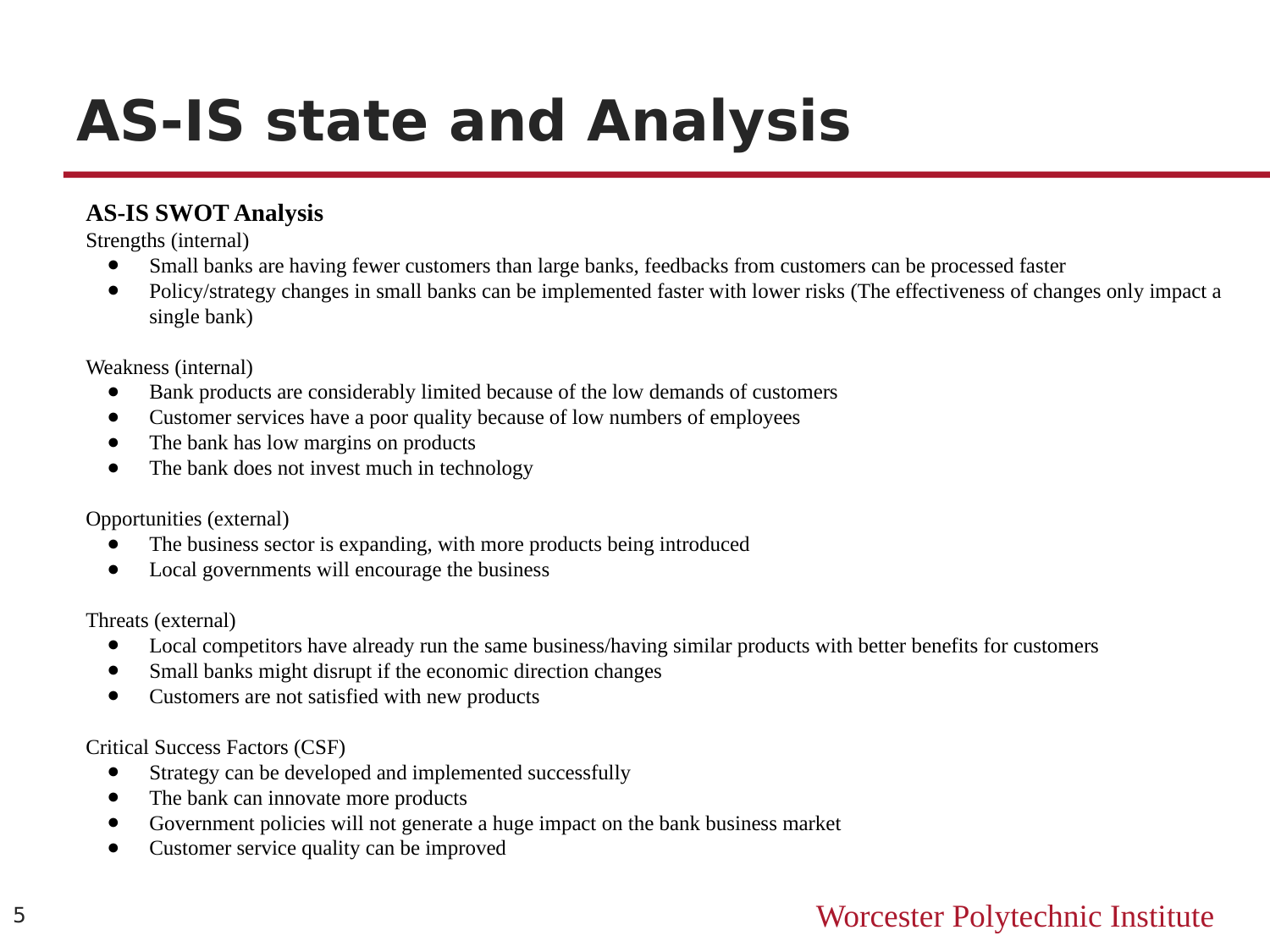

# AS-IS state and Analysis

AS-IS SWOT Analysis
Strengths (internal)
Small banks are having fewer customers than large banks, feedbacks from customers can be processed faster
Policy/strategy changes in small banks can be implemented faster with lower risks (The effectiveness of changes only impact a single bank)

Weakness (internal)
Bank products are considerably limited because of the low demands of customers
Customer services have a poor quality because of low numbers of employees
The bank has low margins on products
The bank does not invest much in technology

Opportunities (external)
The business sector is expanding, with more products being introduced
Local governments will encourage the business

Threats (external)
Local competitors have already run the same business/having similar products with better benefits for customers
Small banks might disrupt if the economic direction changes
Customers are not satisfied with new products

Critical Success Factors (CSF)
Strategy can be developed and implemented successfully
The bank can innovate more products
Government policies will not generate a huge impact on the bank business market
Customer service quality can be improved
5